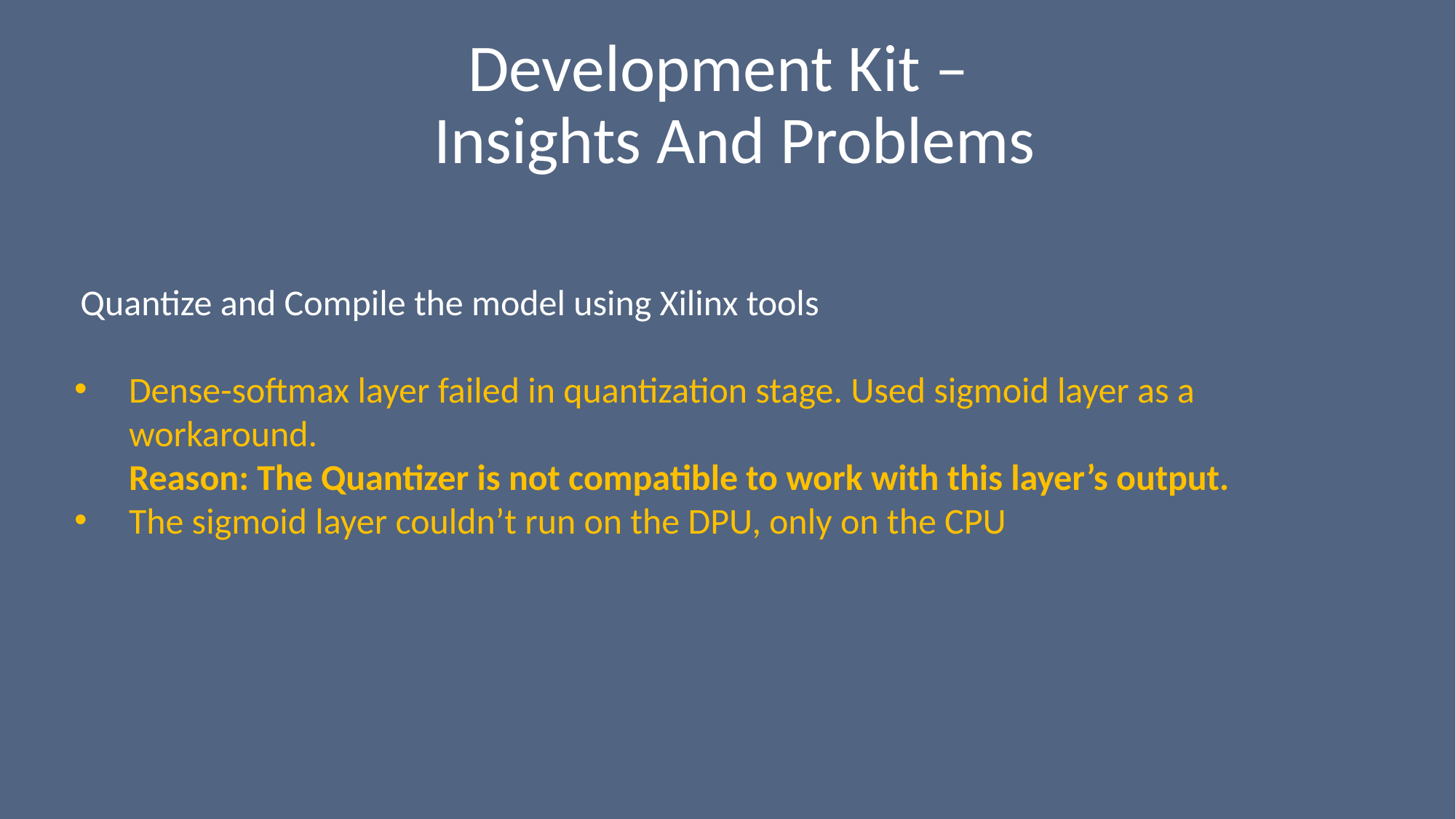

Development Kit –
Insights And Problems
Quantize and Compile the model using Xilinx tools
Dense-softmax layer failed in quantization stage. Used sigmoid layer as a workaround.
Reason: The Quantizer is not compatible to work with this layer’s output.
The sigmoid layer couldn’t run on the DPU, only on the CPU